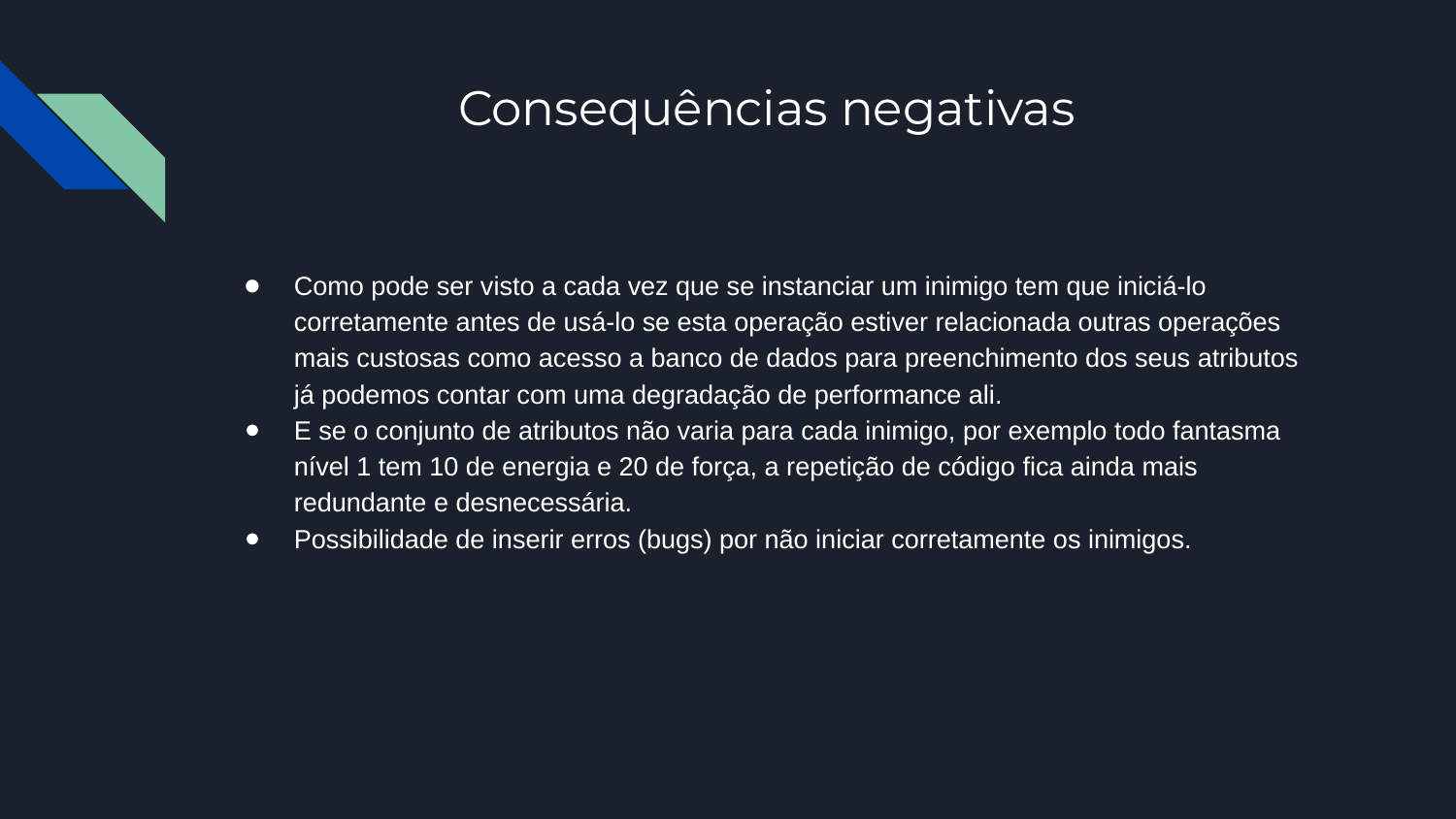

# Consequências negativas

Como pode ser visto a cada vez que se instanciar um inimigo tem que iniciá-lo corretamente antes de usá-lo se esta operação estiver relacionada outras operações mais custosas como acesso a banco de dados para preenchimento dos seus atributos já podemos contar com uma degradação de performance ali.
E se o conjunto de atributos não varia para cada inimigo, por exemplo todo fantasma nível 1 tem 10 de energia e 20 de força, a repetição de código fica ainda mais redundante e desnecessária.
Possibilidade de inserir erros (bugs) por não iniciar corretamente os inimigos.